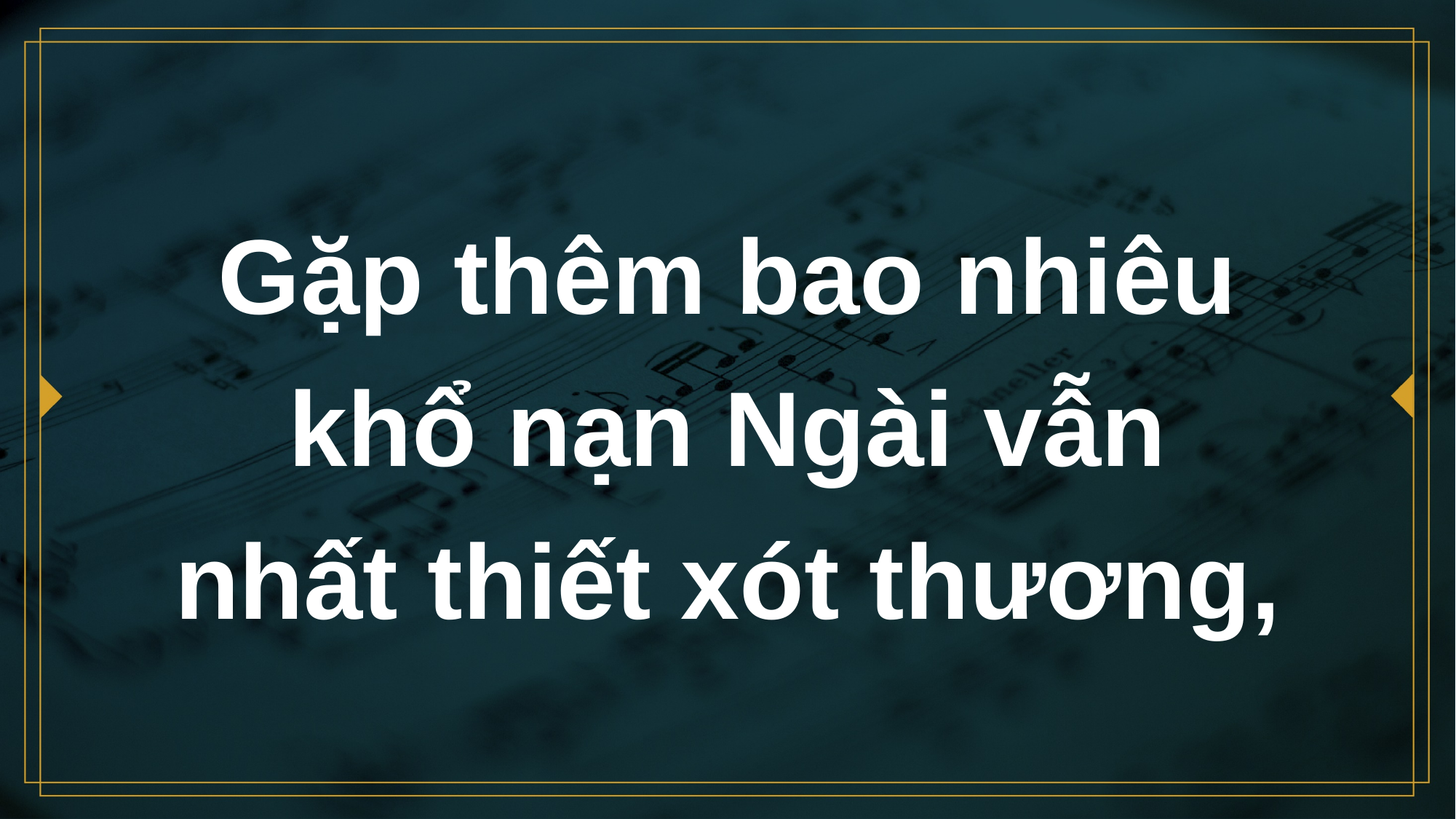

# Gặp thêm bao nhiêu khổ nạn Ngài vẫn nhất thiết xót thương,